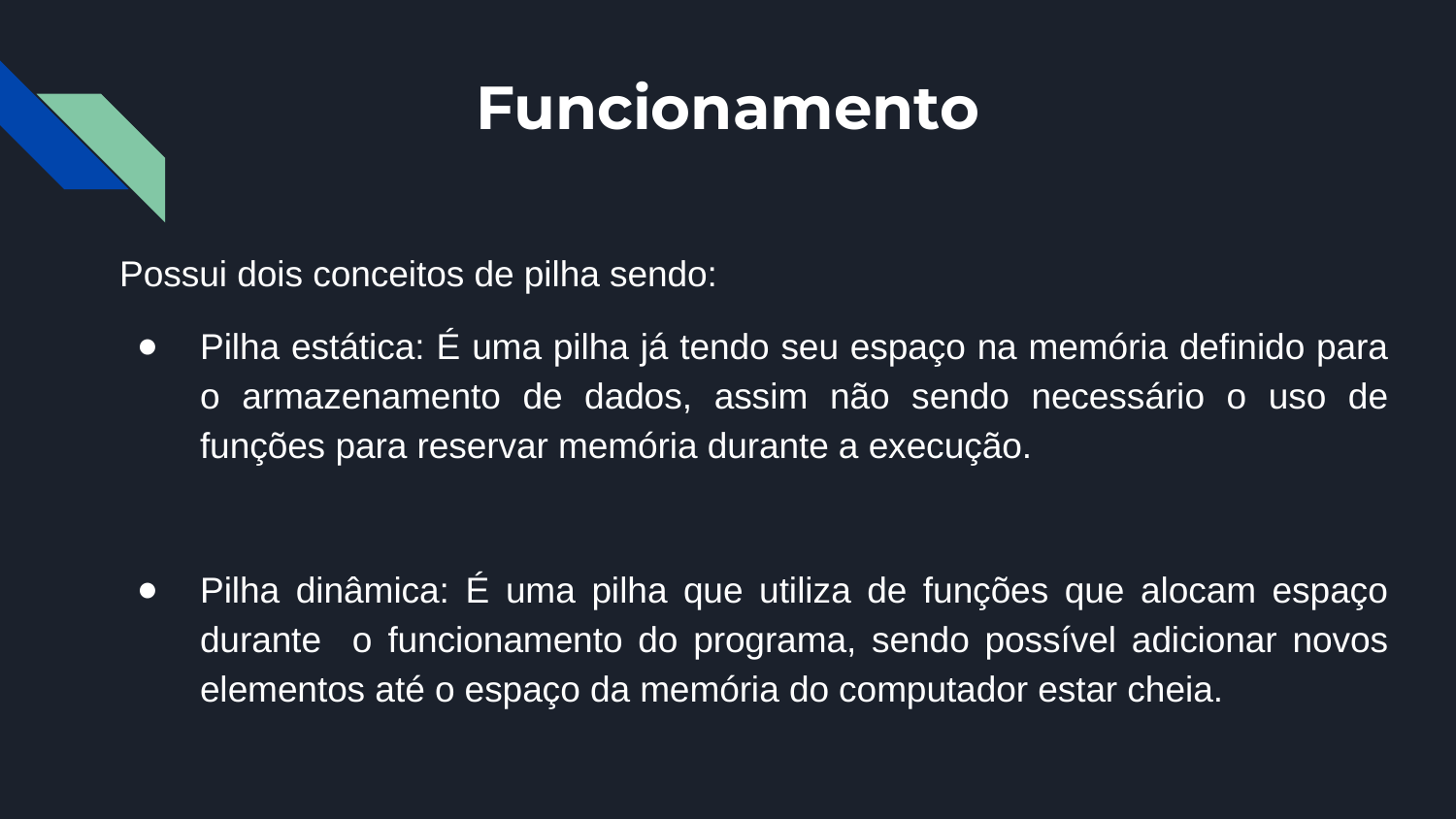

# Funcionamento
Possui dois conceitos de pilha sendo:
Pilha estática: É uma pilha já tendo seu espaço na memória definido para o armazenamento de dados, assim não sendo necessário o uso de funções para reservar memória durante a execução.

Pilha dinâmica: É uma pilha que utiliza de funções que alocam espaço durante  o funcionamento do programa, sendo possível adicionar novos elementos até o espaço da memória do computador estar cheia.